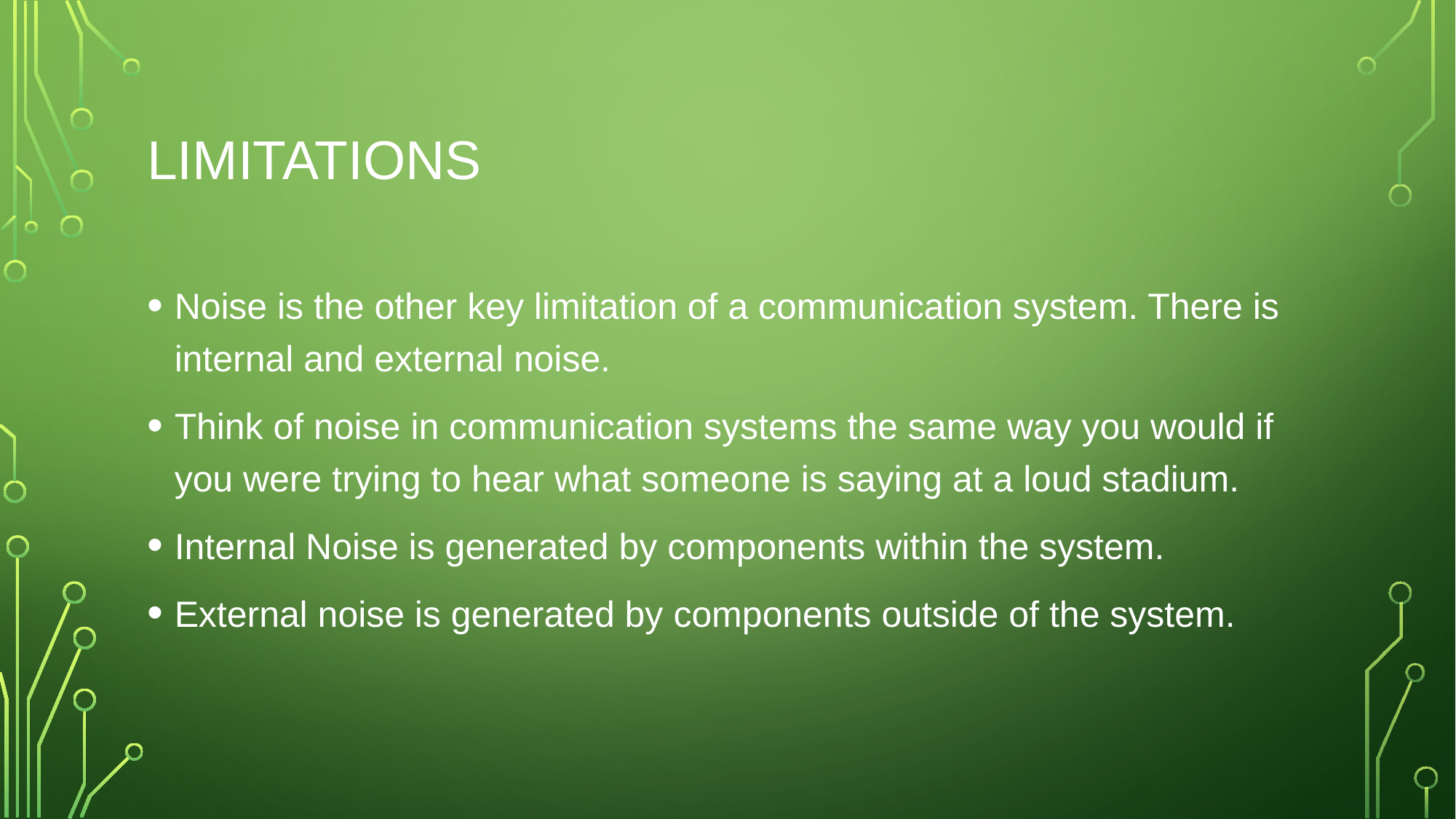

# Limitations
Noise is the other key limitation of a communication system. There is internal and external noise.
Think of noise in communication systems the same way you would if you were trying to hear what someone is saying at a loud stadium.
Internal Noise is generated by components within the system.
External noise is generated by components outside of the system.